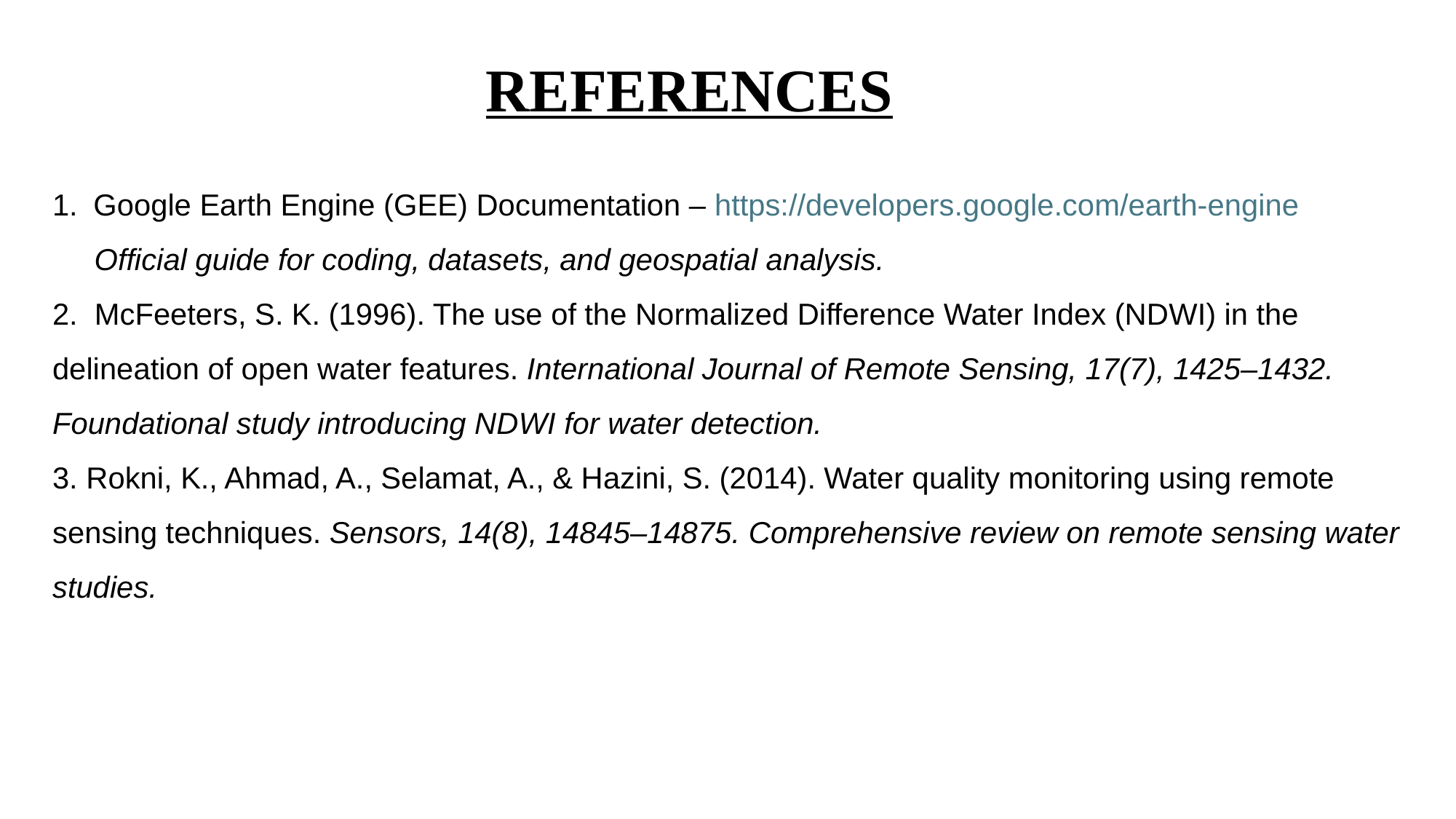

Google Earth Engine (GEE) Documentation – https://developers.google.com/earth-engine
     Official guide for coding, datasets, and geospatial analysis.
2.  McFeeters, S. K. (1996). The use of the Normalized Difference Water Index (NDWI) in the delineation of open water features. International Journal of Remote Sensing, 17(7), 1425–1432.
Foundational study introducing NDWI for water detection.
3. Rokni, K., Ahmad, A., Selamat, A., & Hazini, S. (2014). Water quality monitoring using remote sensing techniques. Sensors, 14(8), 14845–14875. Comprehensive review on remote sensing water studies.

REFERENCES